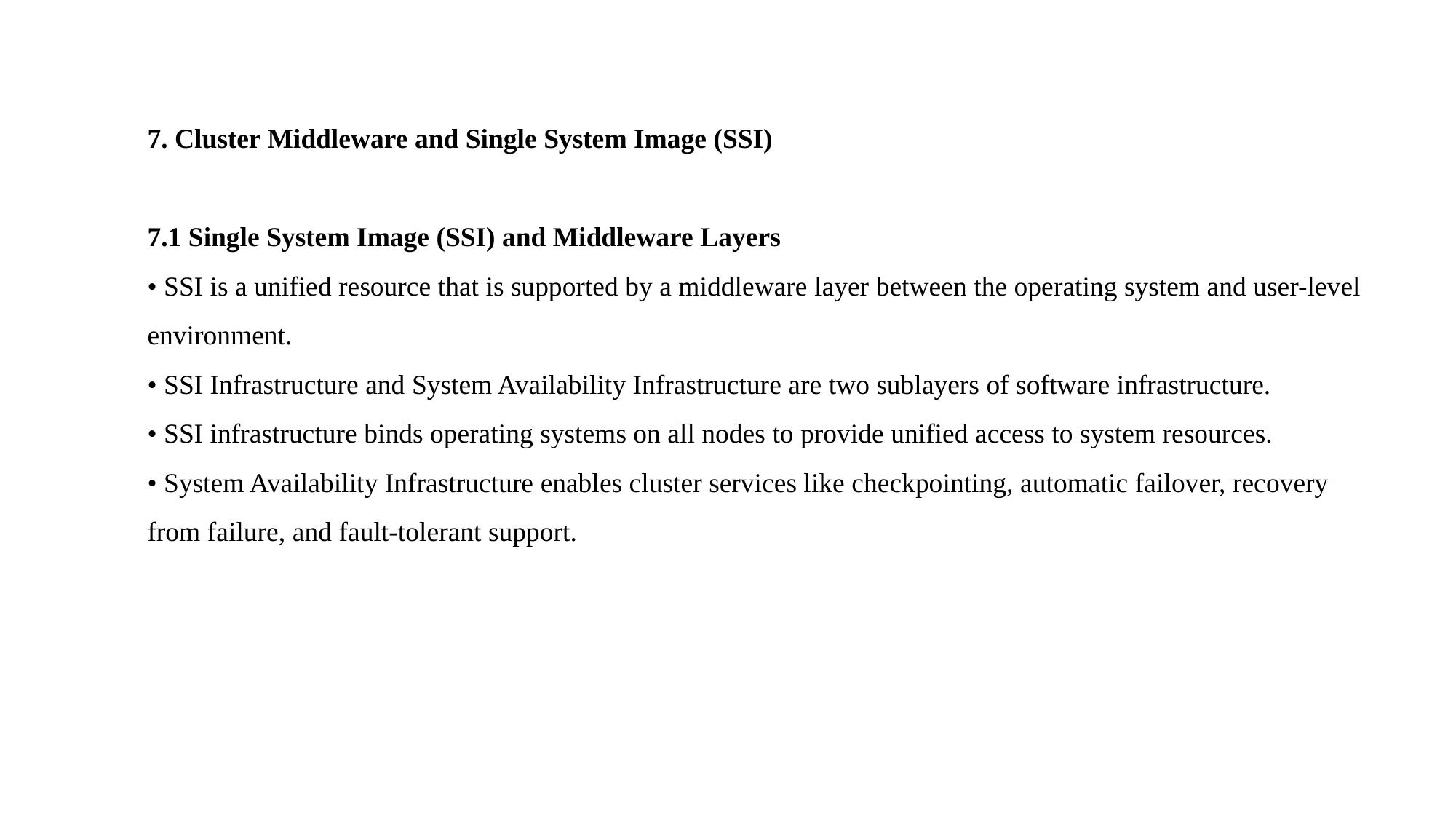

7. Cluster Middleware and Single System Image (SSI)
7.1 Single System Image (SSI) and Middleware Layers
• SSI is a unified resource that is supported by a middleware layer between the operating system and user-level environment.
• SSI Infrastructure and System Availability Infrastructure are two sublayers of software infrastructure.
• SSI infrastructure binds operating systems on all nodes to provide unified access to system resources.
• System Availability Infrastructure enables cluster services like checkpointing, automatic failover, recovery from failure, and fault-tolerant support.